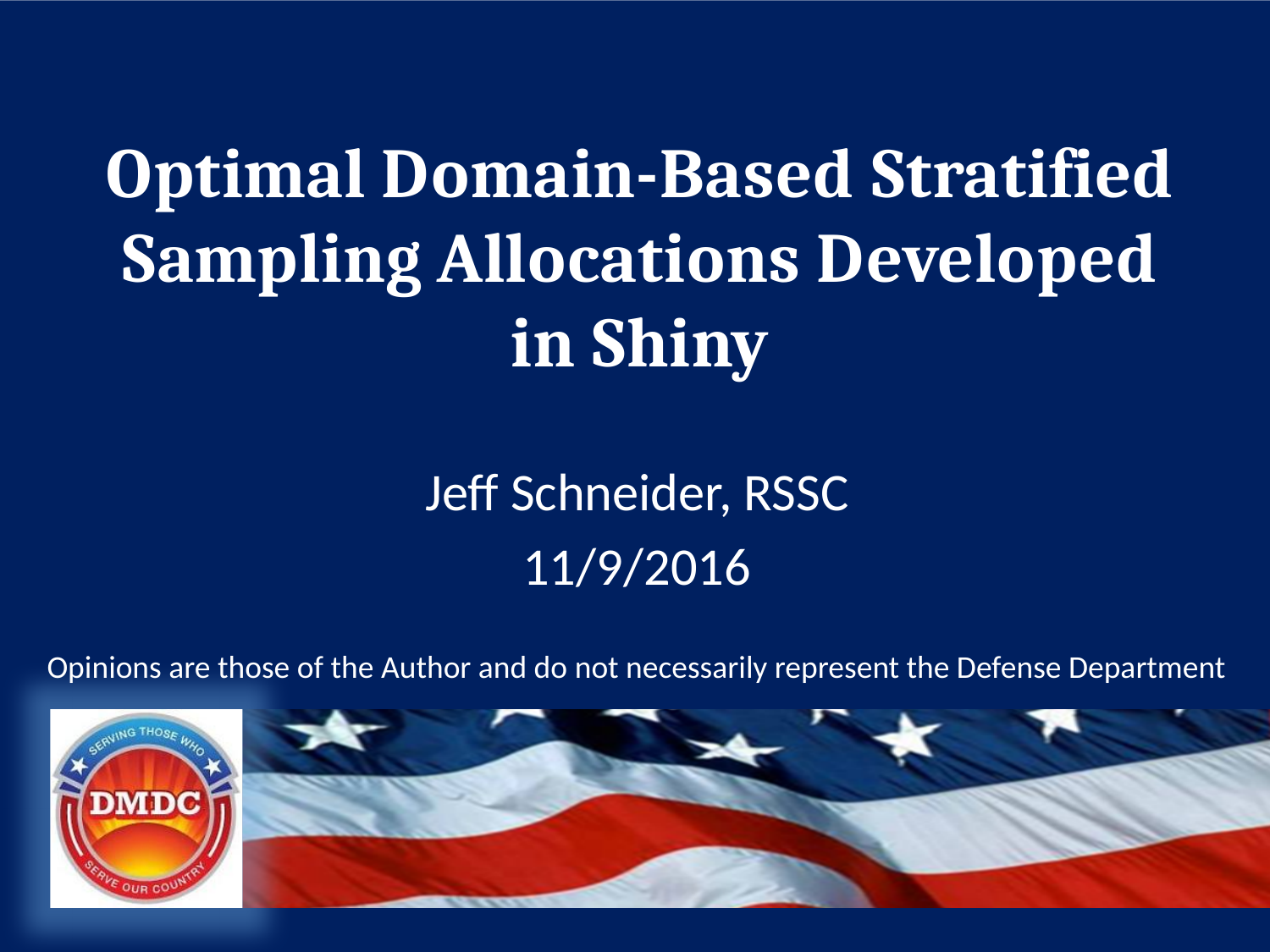

# Optimal Domain-Based Stratified Sampling Allocations Developed in Shiny
Jeff Schneider, RSSC
11/9/2016

Opinions are those of the Author and do not necessarily represent the Defense Department